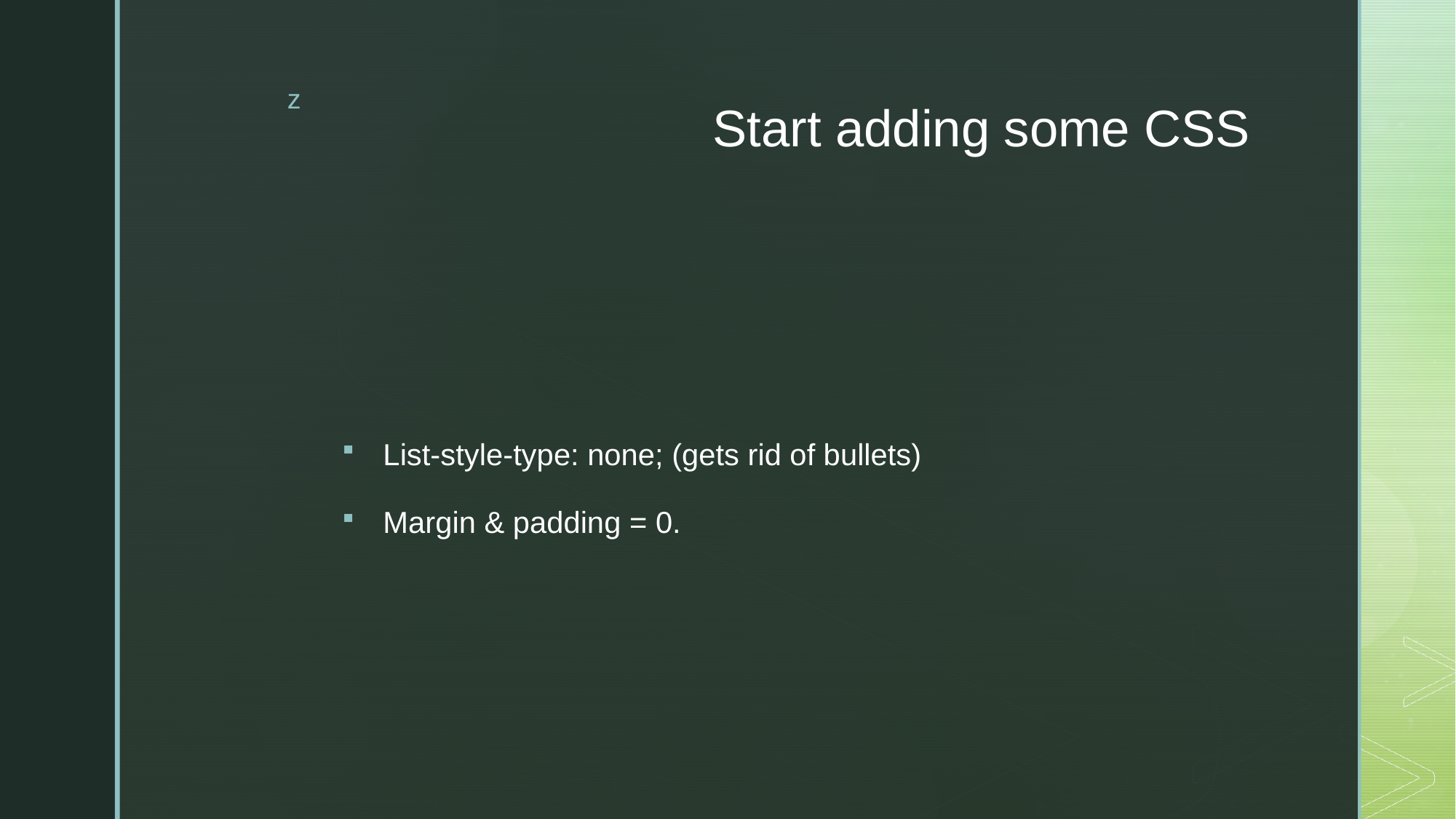

# Start adding some CSS
List-style-type: none; (gets rid of bullets)
Margin & padding = 0.